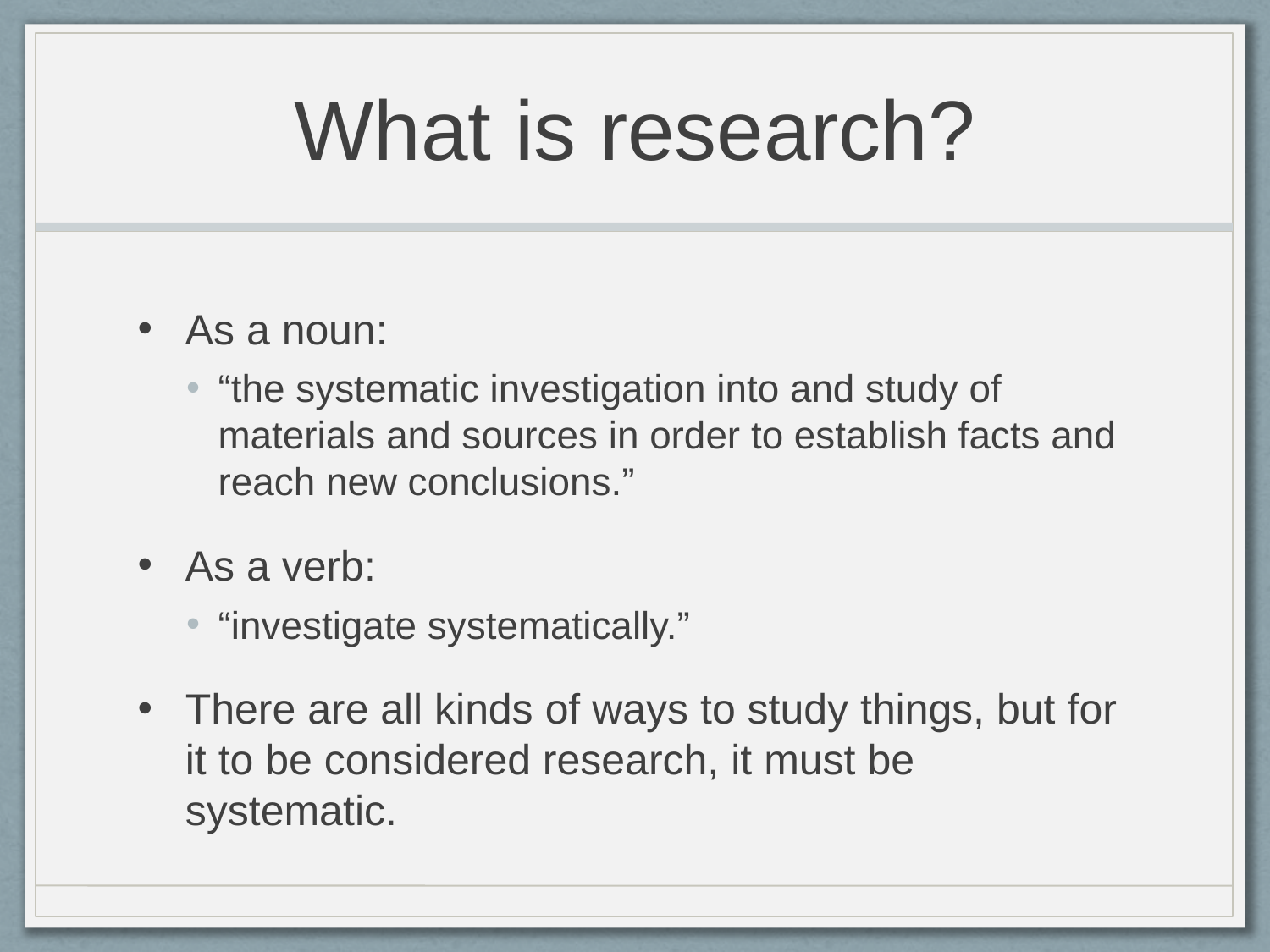

# What is research?
As a noun:
“the systematic investigation into and study of materials and sources in order to establish facts and reach new conclusions.”
As a verb:
“investigate systematically.”
There are all kinds of ways to study things, but for it to be considered research, it must be systematic.